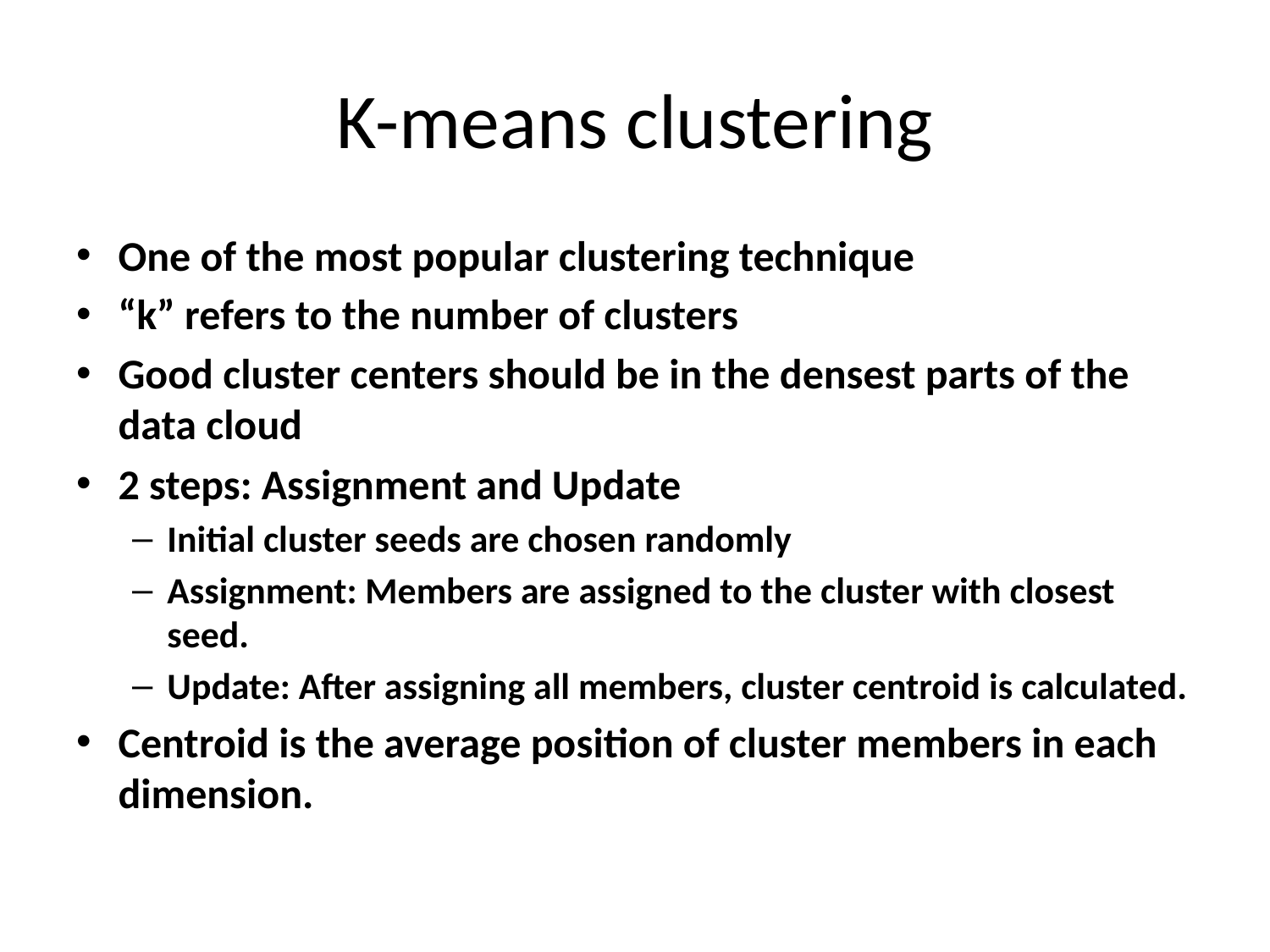

# K-means clustering
One of the most popular clustering technique
“k” refers to the number of clusters
Good cluster centers should be in the densest parts of the data cloud
2 steps: Assignment and Update
Initial cluster seeds are chosen randomly
Assignment: Members are assigned to the cluster with closest seed.
Update: After assigning all members, cluster centroid is calculated.
Centroid is the average position of cluster members in each dimension.